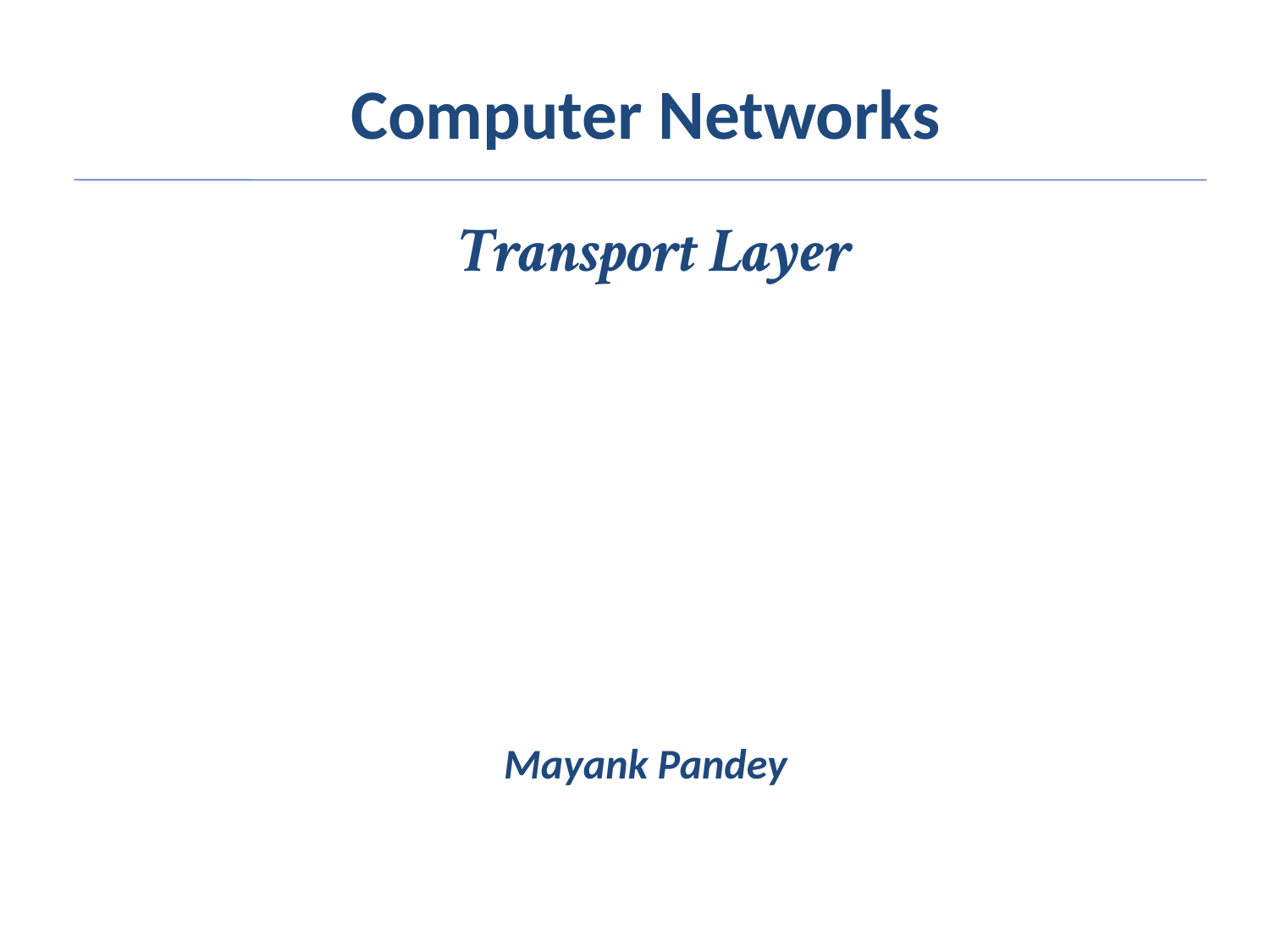

# Computer Networks
Transport Layer
Mayank Pandey